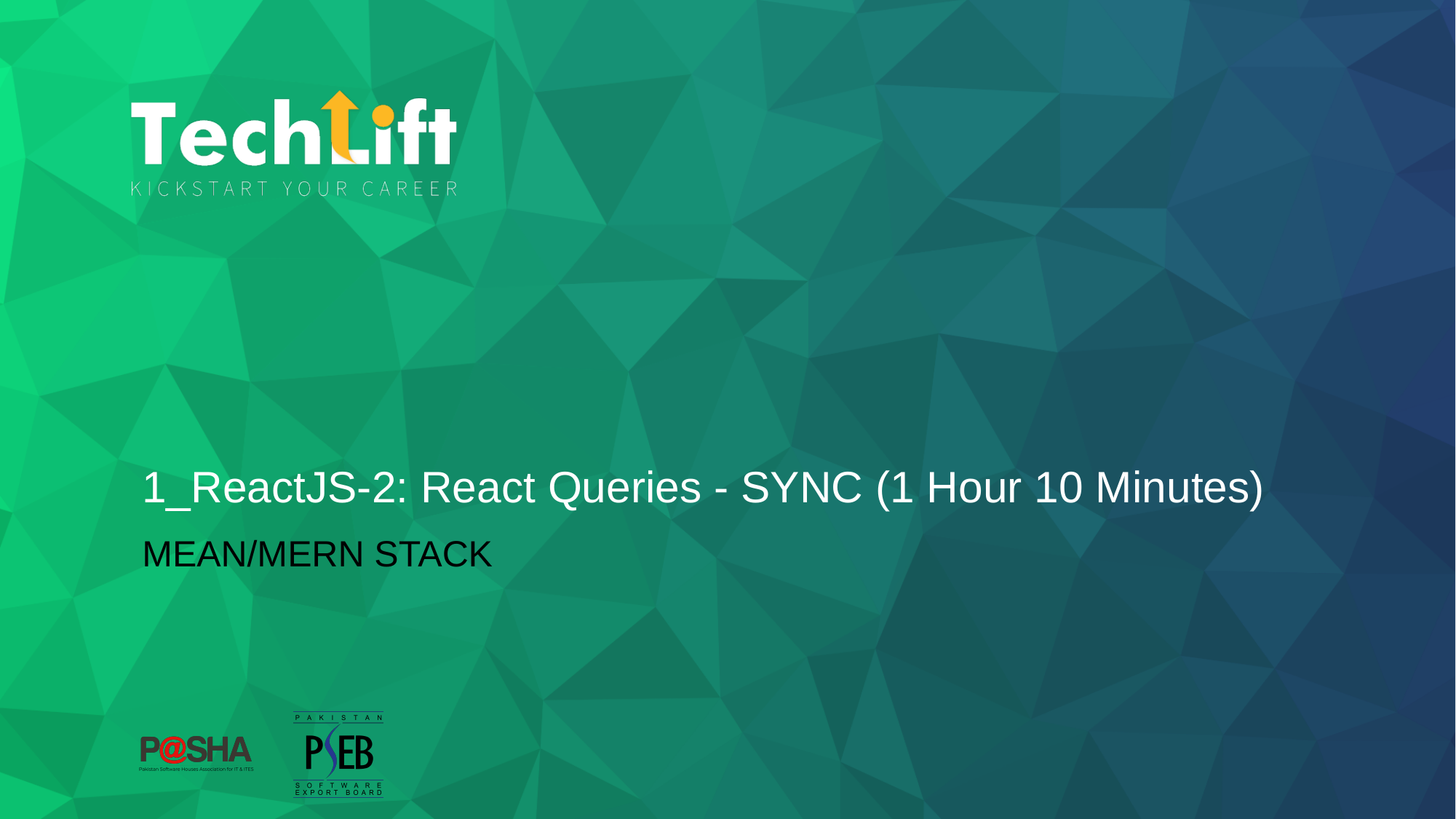

# 1_ReactJS-2: React Queries - SYNC (1 Hour 10 Minutes)
MEAN/MERN STACK